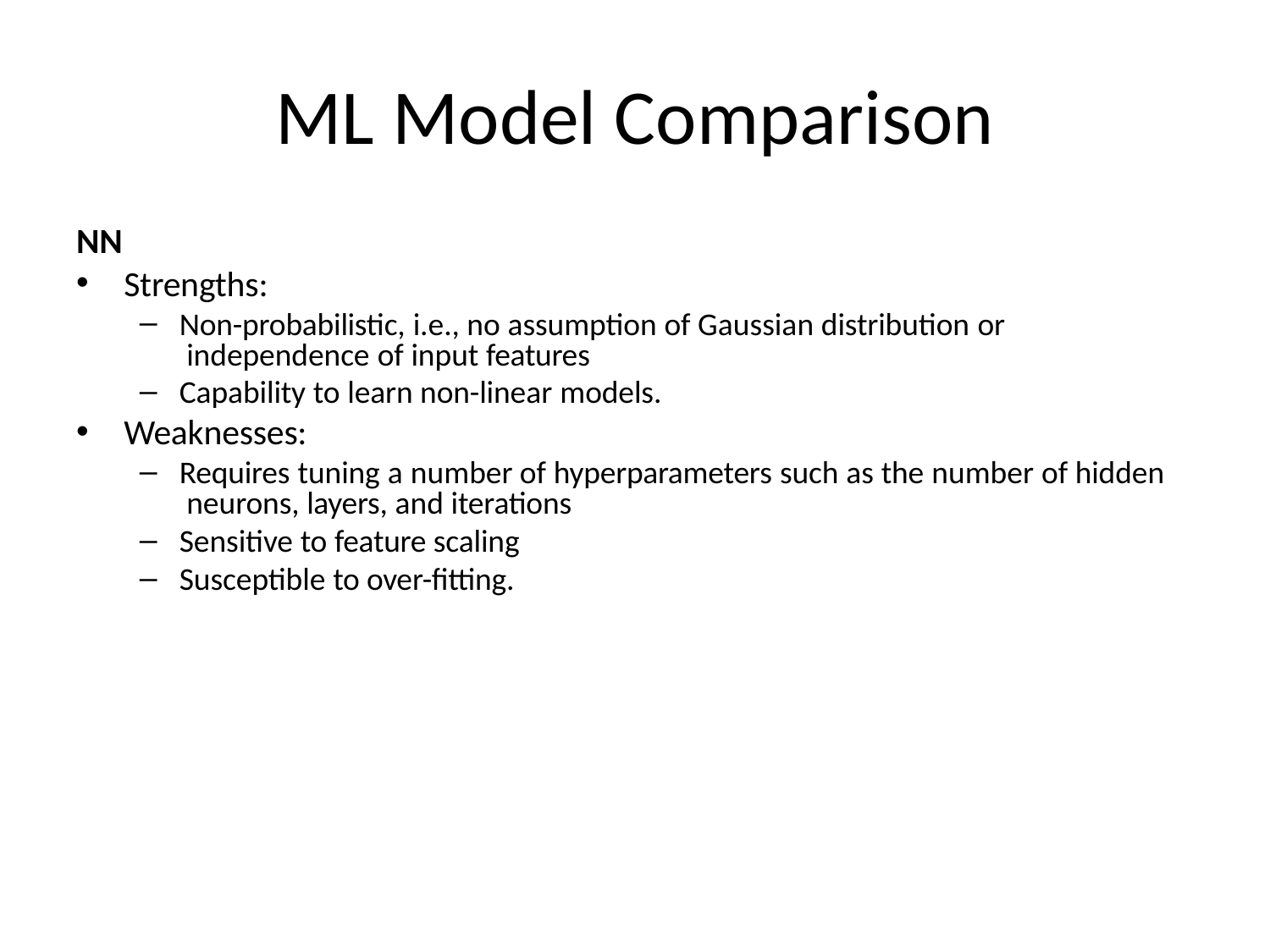

# ML Model Comparison
NN
Strengths:
Non-probabilistic, i.e., no assumption of Gaussian distribution or  independence of input features
Capability to learn non-linear models.
Weaknesses:
Requires tuning a number of hyperparameters such as the number of hidden  neurons, layers, and iterations
Sensitive to feature scaling
Susceptible to over-fitting.